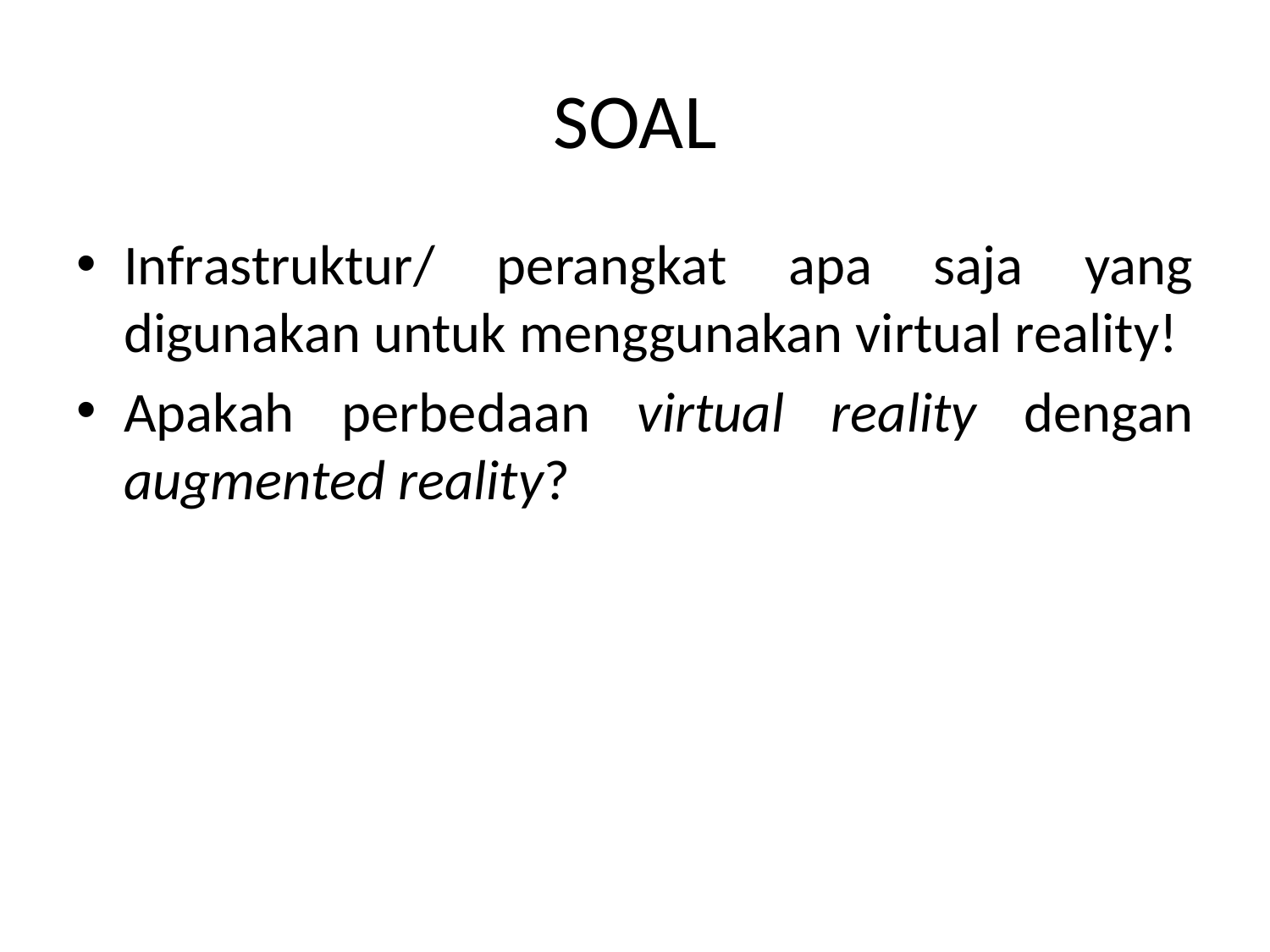

# SOAL
Infrastruktur/ perangkat apa saja yang digunakan untuk menggunakan virtual reality!
Apakah perbedaan virtual reality dengan augmented reality?